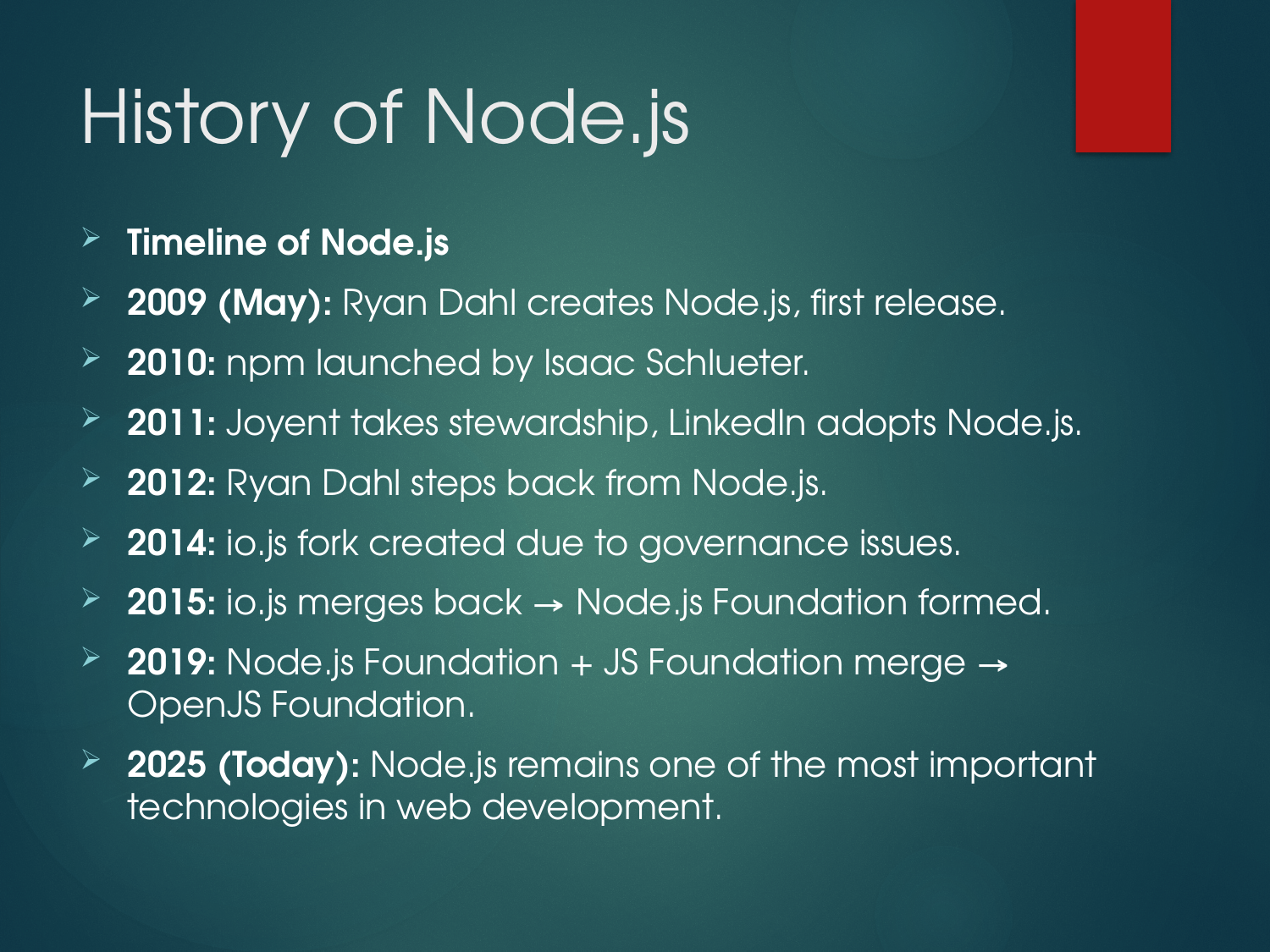

# History of Node.js
Timeline of Node.js
2009 (May): Ryan Dahl creates Node.js, first release.
2010: npm launched by Isaac Schlueter.
2011: Joyent takes stewardship, LinkedIn adopts Node.js.
2012: Ryan Dahl steps back from Node.js.
2014: io.js fork created due to governance issues.
2015: io.js merges back → Node.js Foundation formed.
2019: Node.js Foundation + JS Foundation merge → OpenJS Foundation.
2025 (Today): Node.js remains one of the most important technologies in web development.